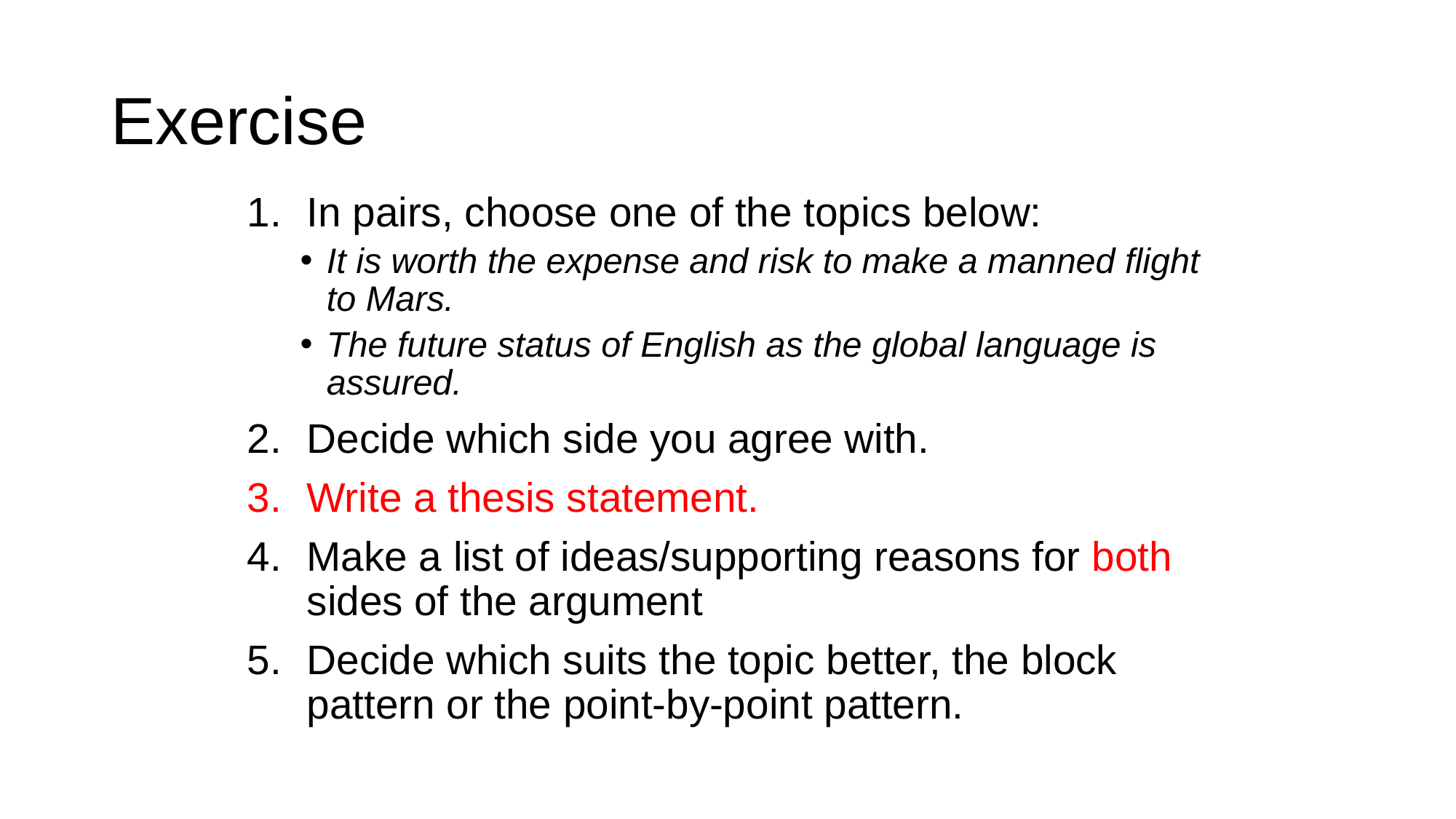

# Exercise
In pairs, choose one of the topics below:
It is worth the expense and risk to make a manned flight to Mars.
The future status of English as the global language is assured.
Decide which side you agree with.
Write a thesis statement.
Make a list of ideas/supporting reasons for both sides of the argument
Decide which suits the topic better, the block pattern or the point-by-point pattern.